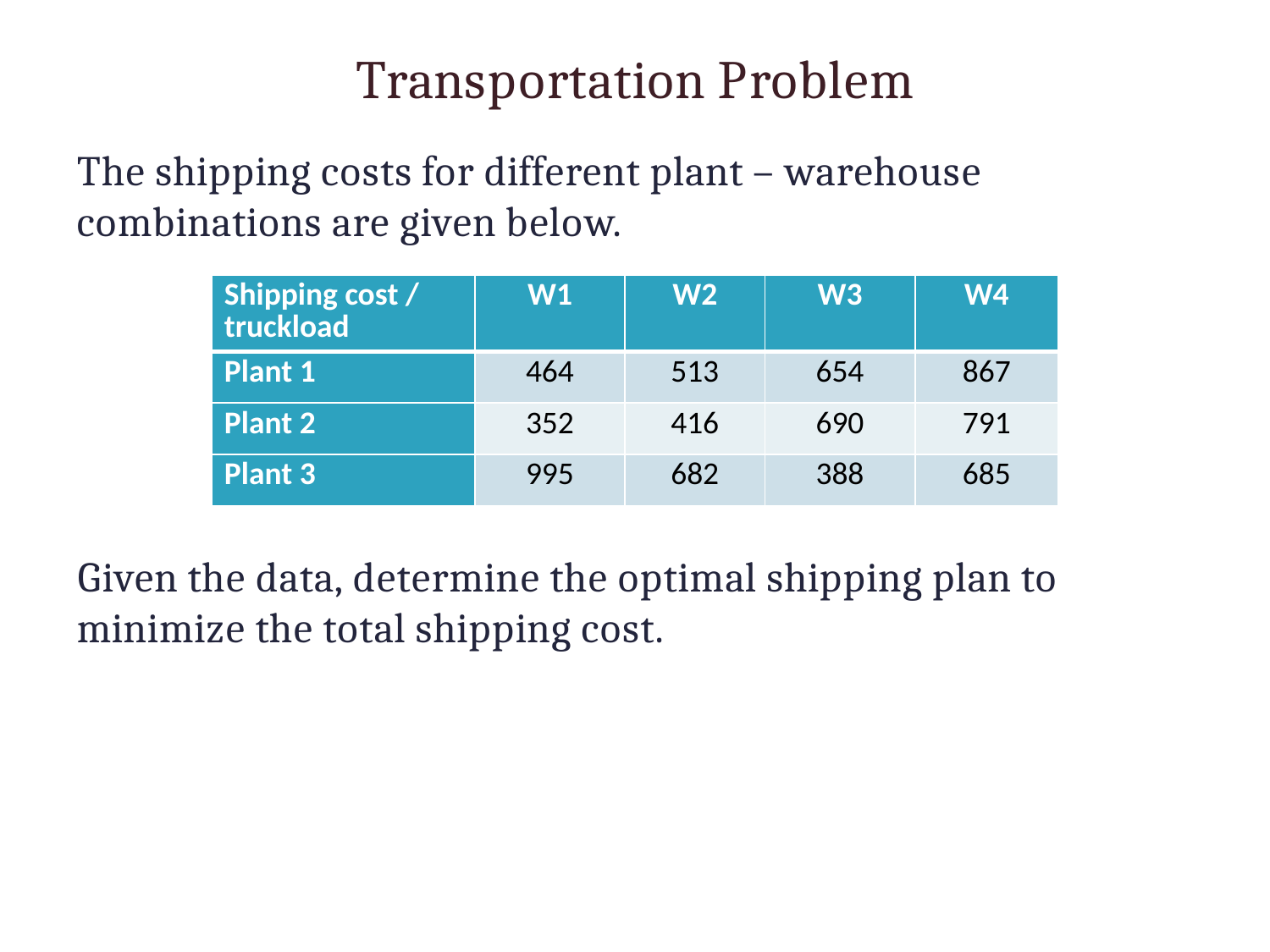

# Transportation Problem
The shipping costs for different plant – warehouse combinations are given below.

Given the data, determine the optimal shipping plan to minimize the total shipping cost.
| Shipping cost / truckload | W1 | W2 | W3 | W4 |
| --- | --- | --- | --- | --- |
| Plant 1 | 464 | 513 | 654 | 867 |
| Plant 2 | 352 | 416 | 690 | 791 |
| Plant 3 | 995 | 682 | 388 | 685 |